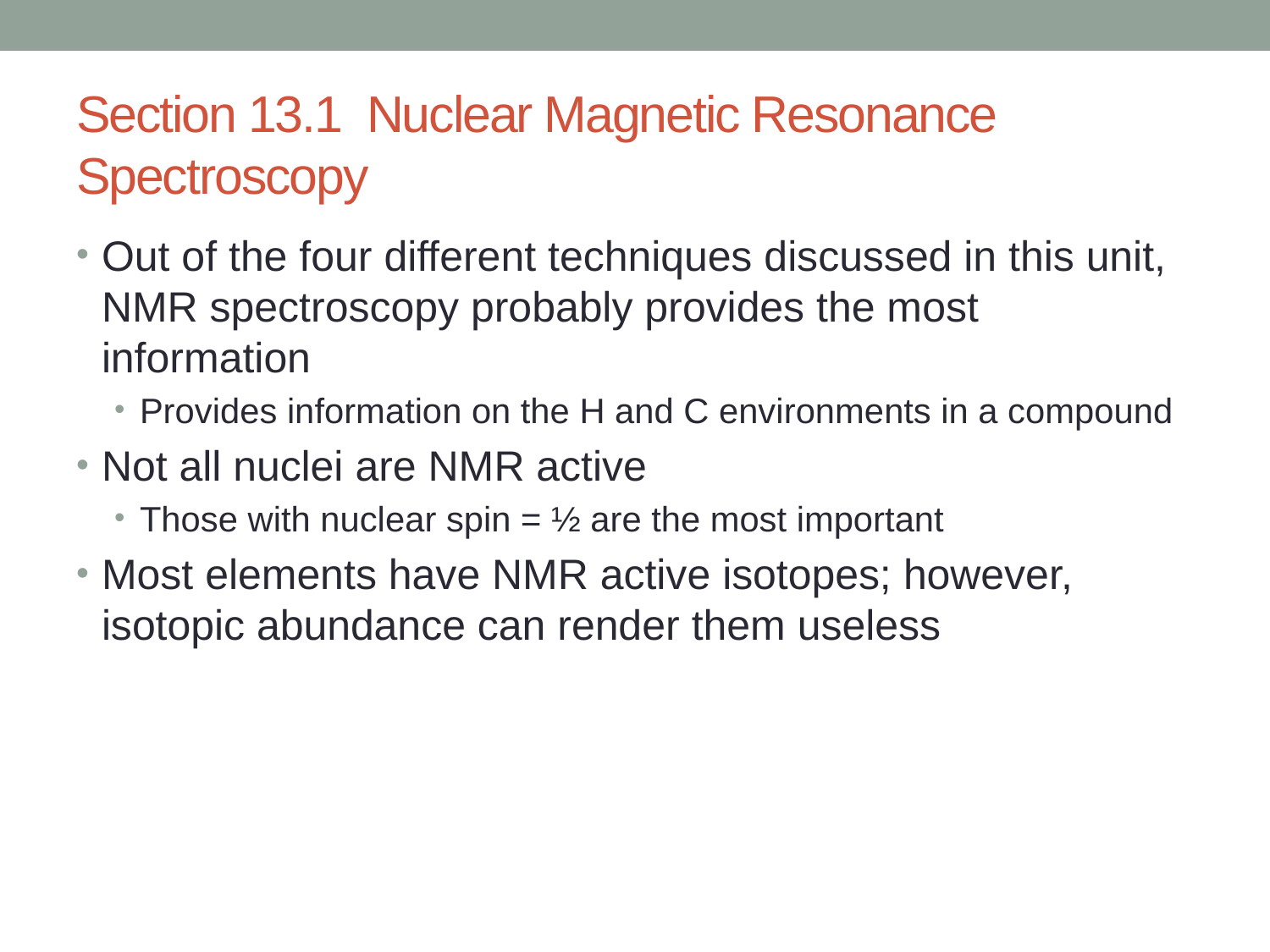

# Section 13.1  Nuclear Magnetic Resonance Spectroscopy
Out of the four different techniques discussed in this unit, NMR spectroscopy probably provides the most information
Provides information on the H and C environments in a compound
Not all nuclei are NMR active
Those with nuclear spin = ½ are the most important
Most elements have NMR active isotopes; however, isotopic abundance can render them useless